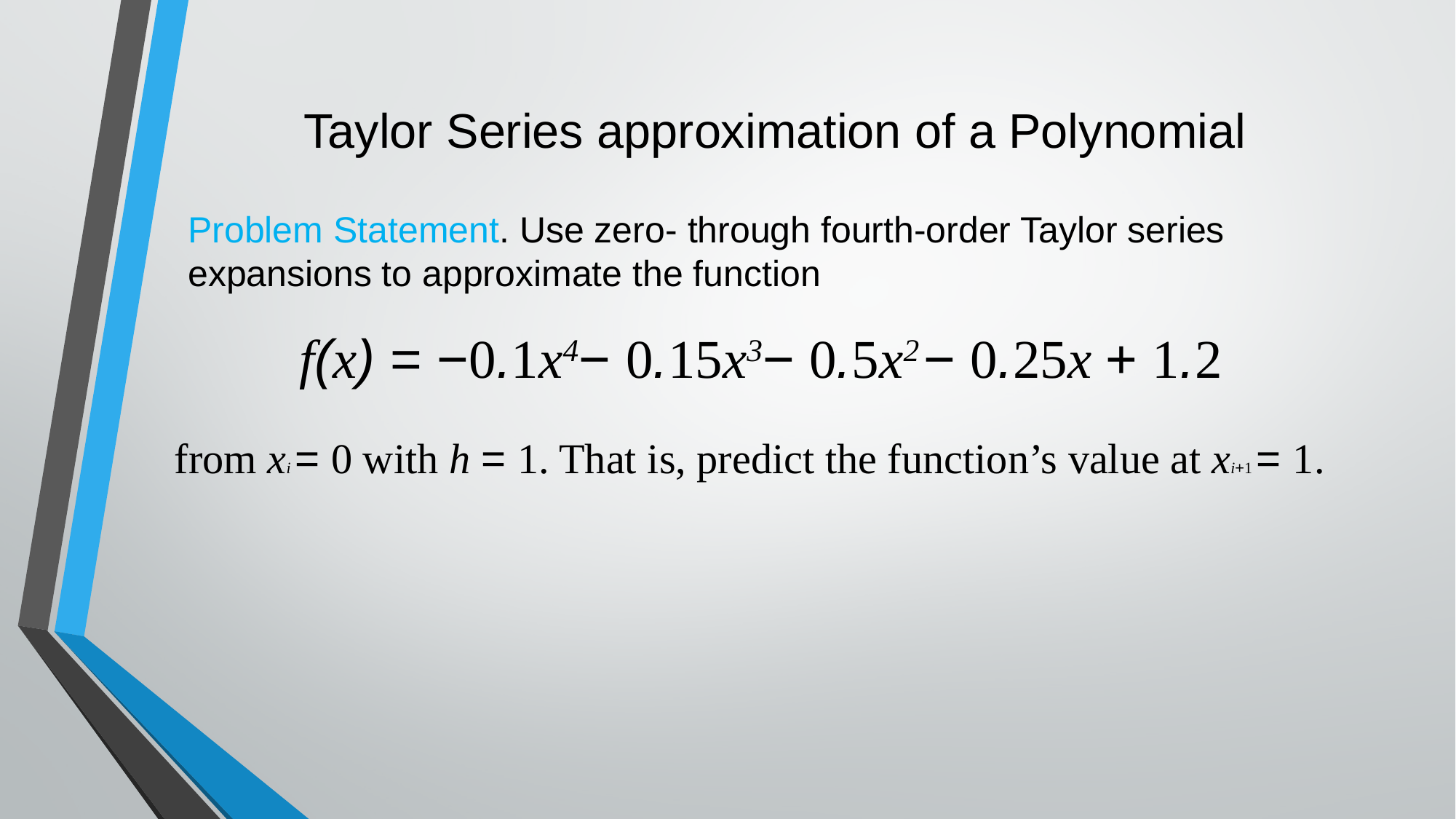

# Taylor Series approximation of a Polynomial
Problem Statement. Use zero- through fourth-order Taylor series expansions to approximate the function
f(x) = −0.1x4− 0.15x3− 0.5x2 − 0.25x + 1.2
from xi = 0 with h = 1. That is, predict the function’s value at xi+1 = 1.